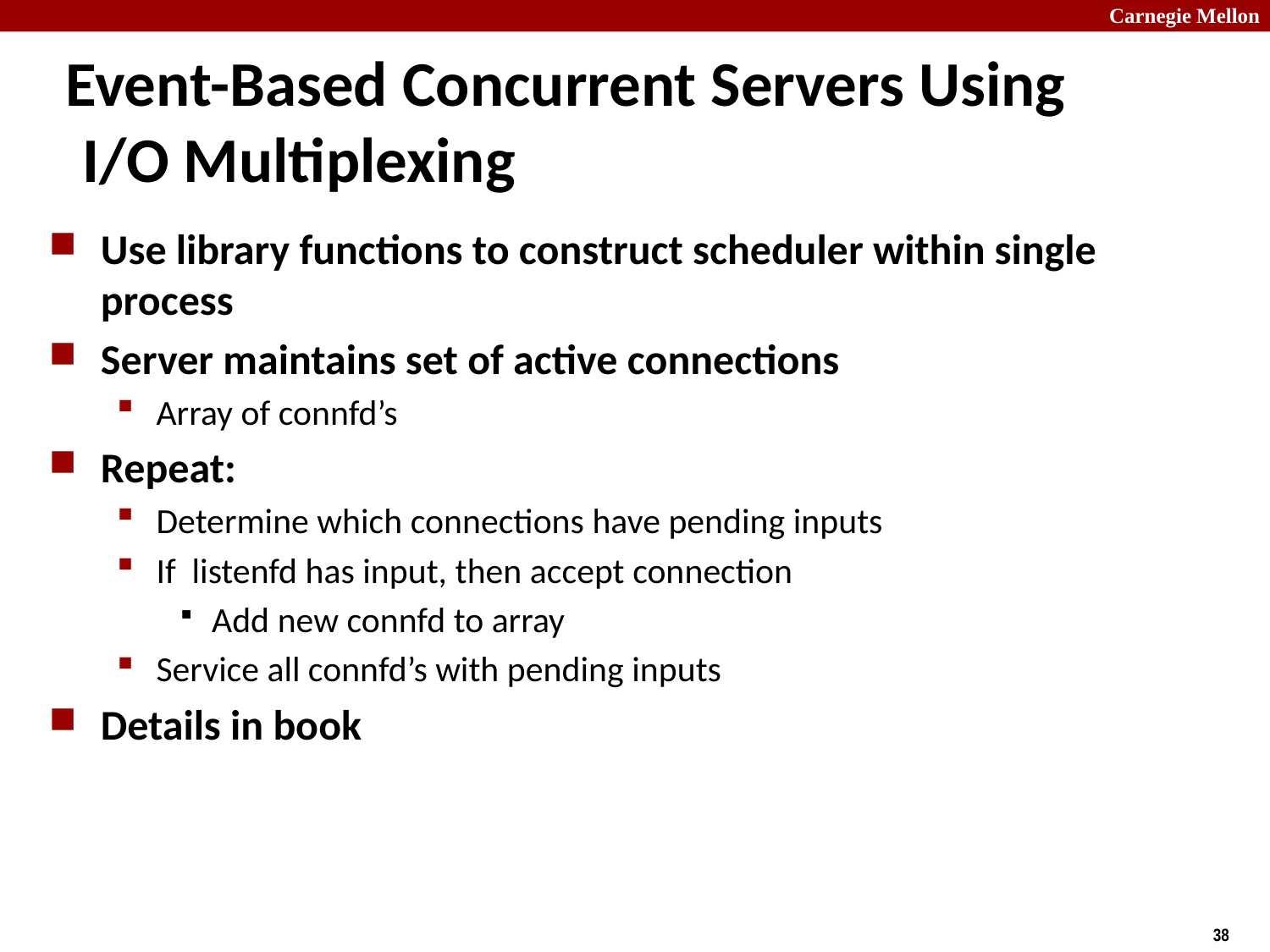

# Event-Based Concurrent Servers Using I/O Multiplexing
Use library functions to construct scheduler within single process
Server maintains set of active connections
Array of connfd’s
Repeat:
Determine which connections have pending inputs
If  listenfd has input, then accept connection
Add new connfd to array
Service all connfd’s with pending inputs
Details in book